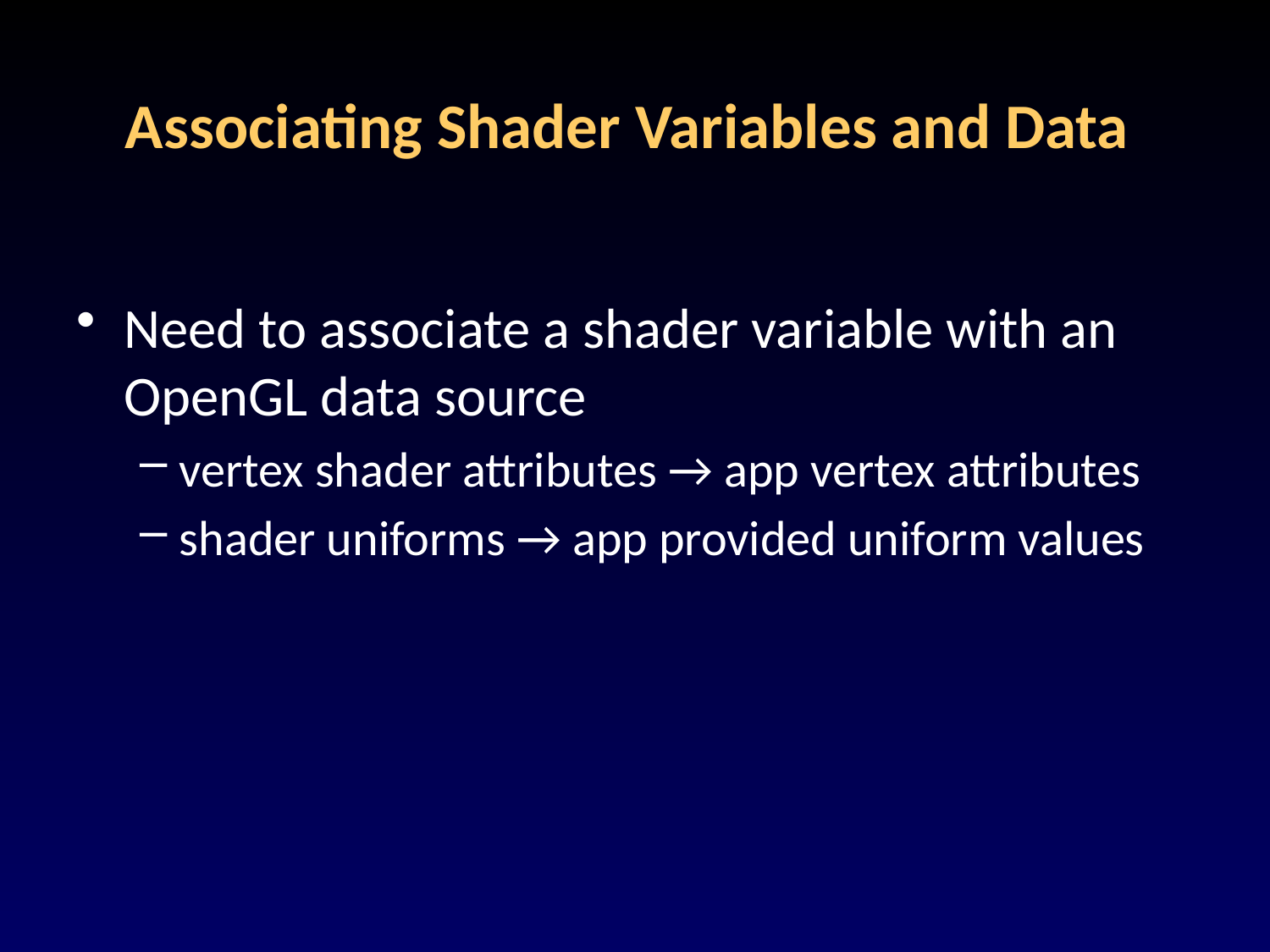

# Associating Shader Variables and Data
Need to associate a shader variable with an OpenGL data source
vertex shader attributes → app vertex attributes
shader uniforms → app provided uniform values